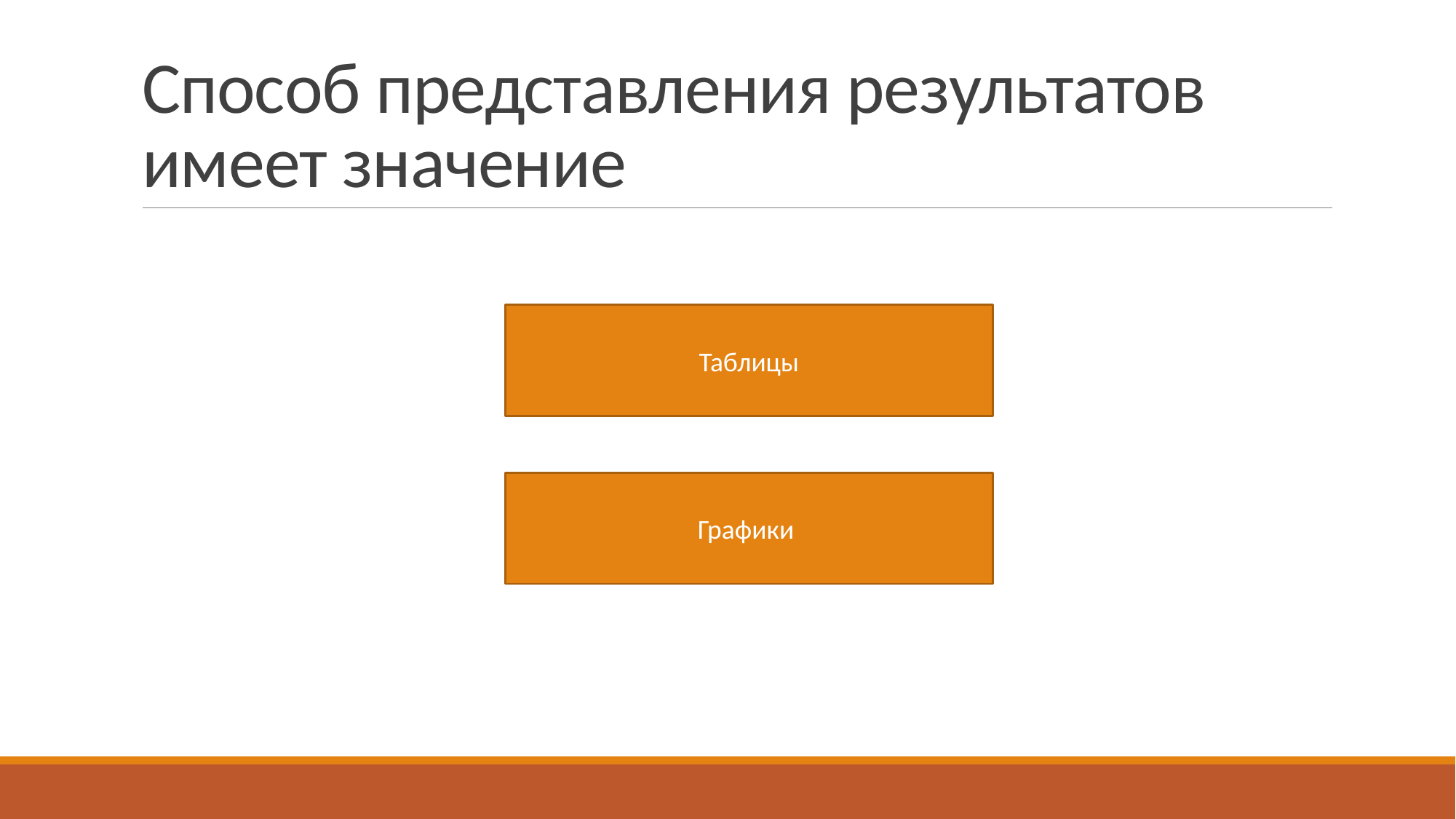

# Способ представления результатов имеет значение

Таблицы
Графики